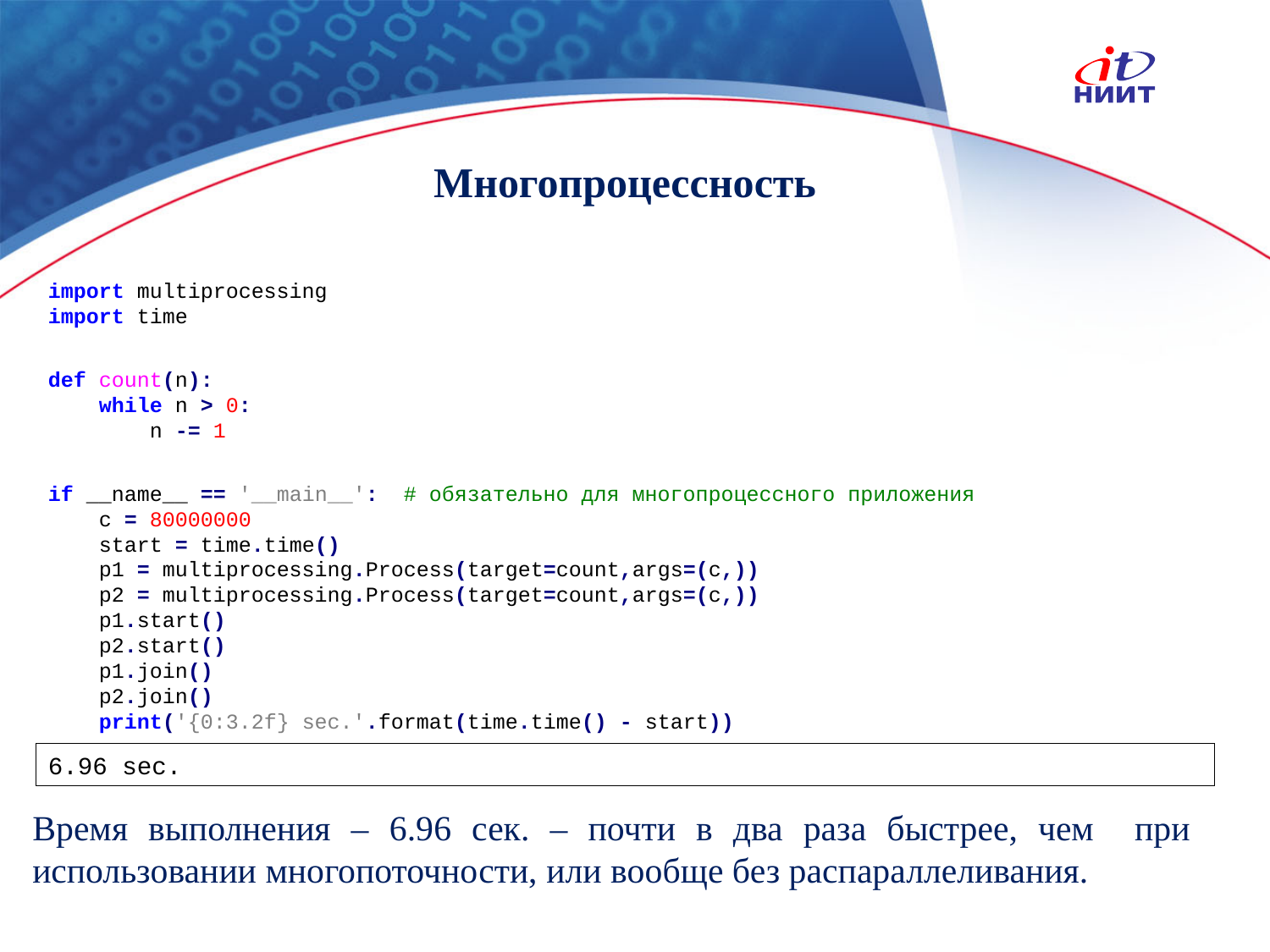

Многопроцессность
import multiprocessing
import time

def count(n):
    while n > 0:
        n -= 1

if __name__ == '__main__':  # обязательно для многопроцессного приложения
    c = 80000000
    start = time.time()
    p1 = multiprocessing.Process(target=count,args=(c,))
    p2 = multiprocessing.Process(target=count,args=(c,))
    p1.start()
    p2.start()
    p1.join()
    p2.join()
    print('{0:3.2f} sec.'.format(time.time() - start))
6.96 sec.
Время выполнения – 6.96 сек. – почти в два раза быстрее, чем  при использовании многопоточности, или вообще без распараллеливания.